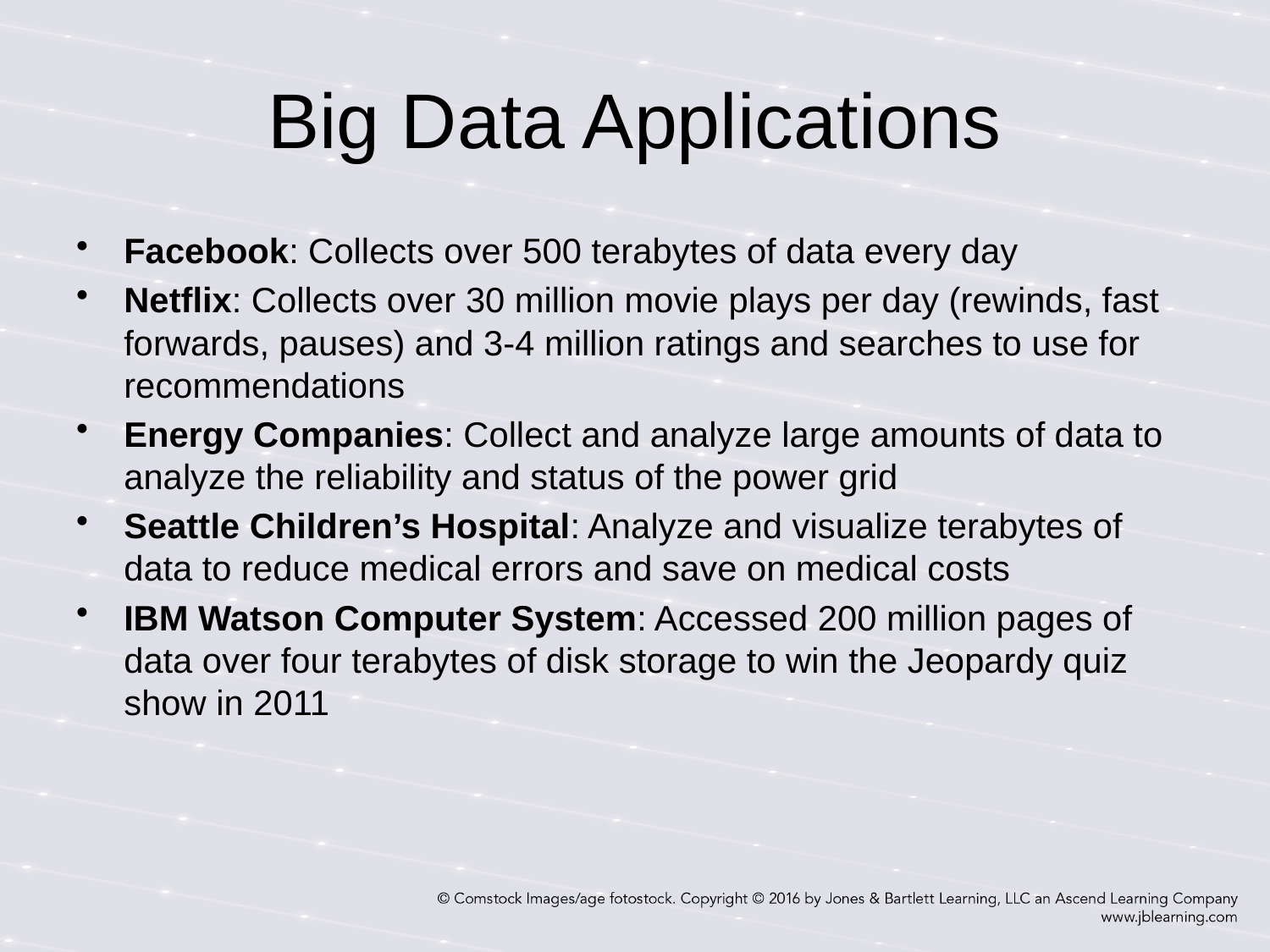

# Big Data Applications
Facebook: Collects over 500 terabytes of data every day
Netflix: Collects over 30 million movie plays per day (rewinds, fast forwards, pauses) and 3-4 million ratings and searches to use for recommendations
Energy Companies: Collect and analyze large amounts of data to analyze the reliability and status of the power grid
Seattle Children’s Hospital: Analyze and visualize terabytes of data to reduce medical errors and save on medical costs
IBM Watson Computer System: Accessed 200 million pages of data over four terabytes of disk storage to win the Jeopardy quiz show in 2011